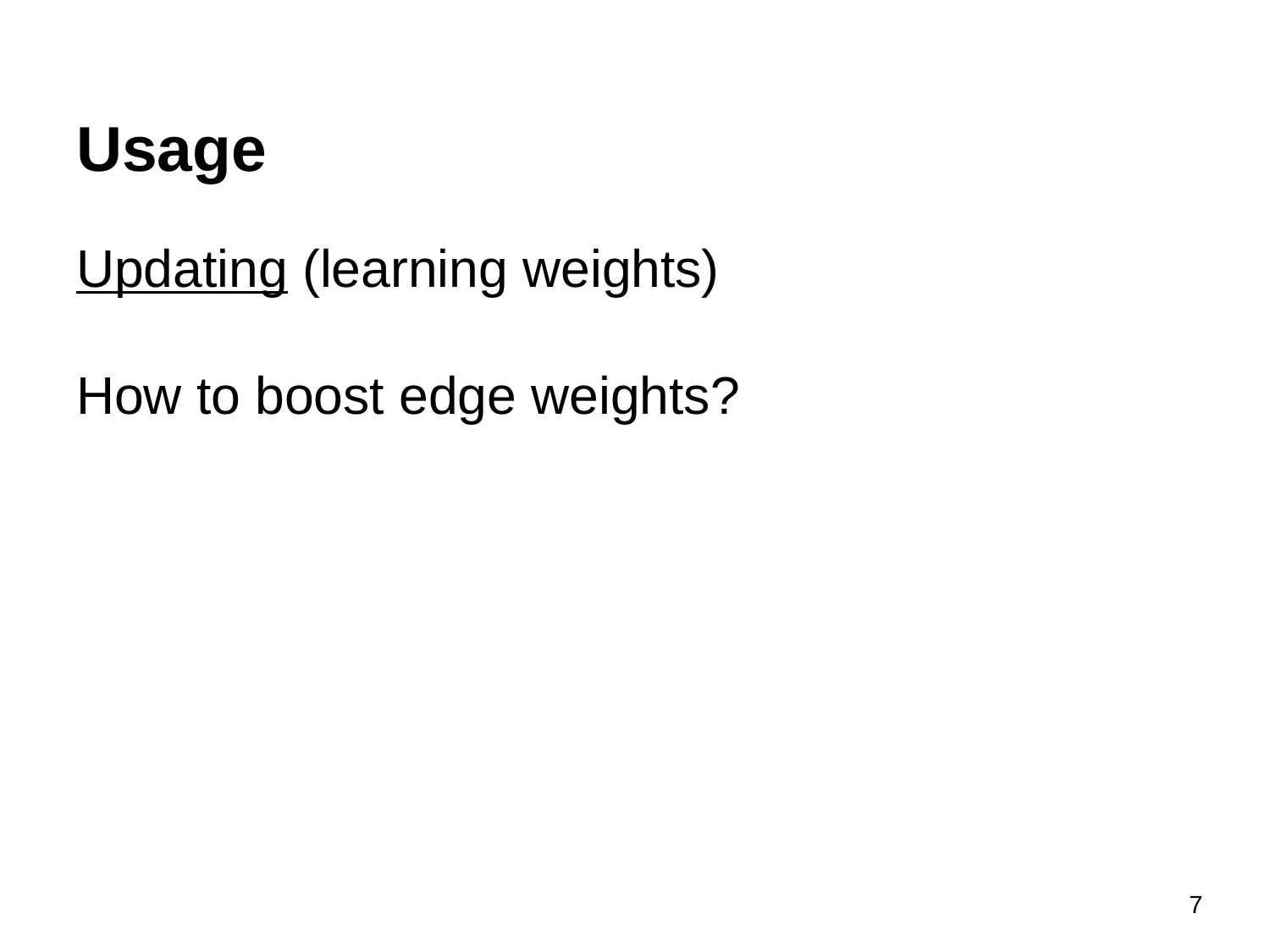

# Usage
Updating (learning weights)

How to boost edge weights?
7